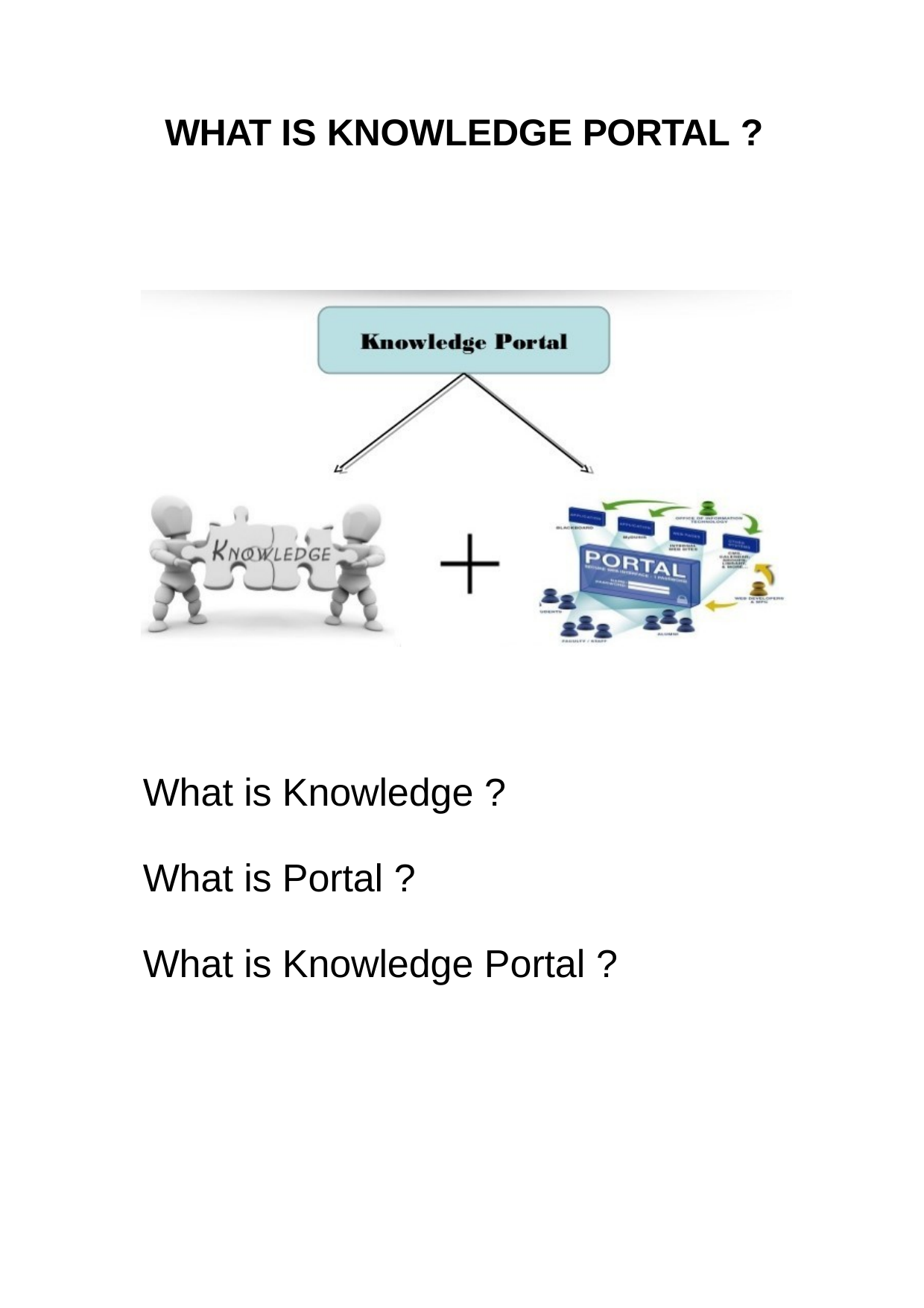

WHAT IS KNOWLEDGE PORTAL ?

What is Knowledge ?
What is Portal ?
What is Knowledge Portal ?